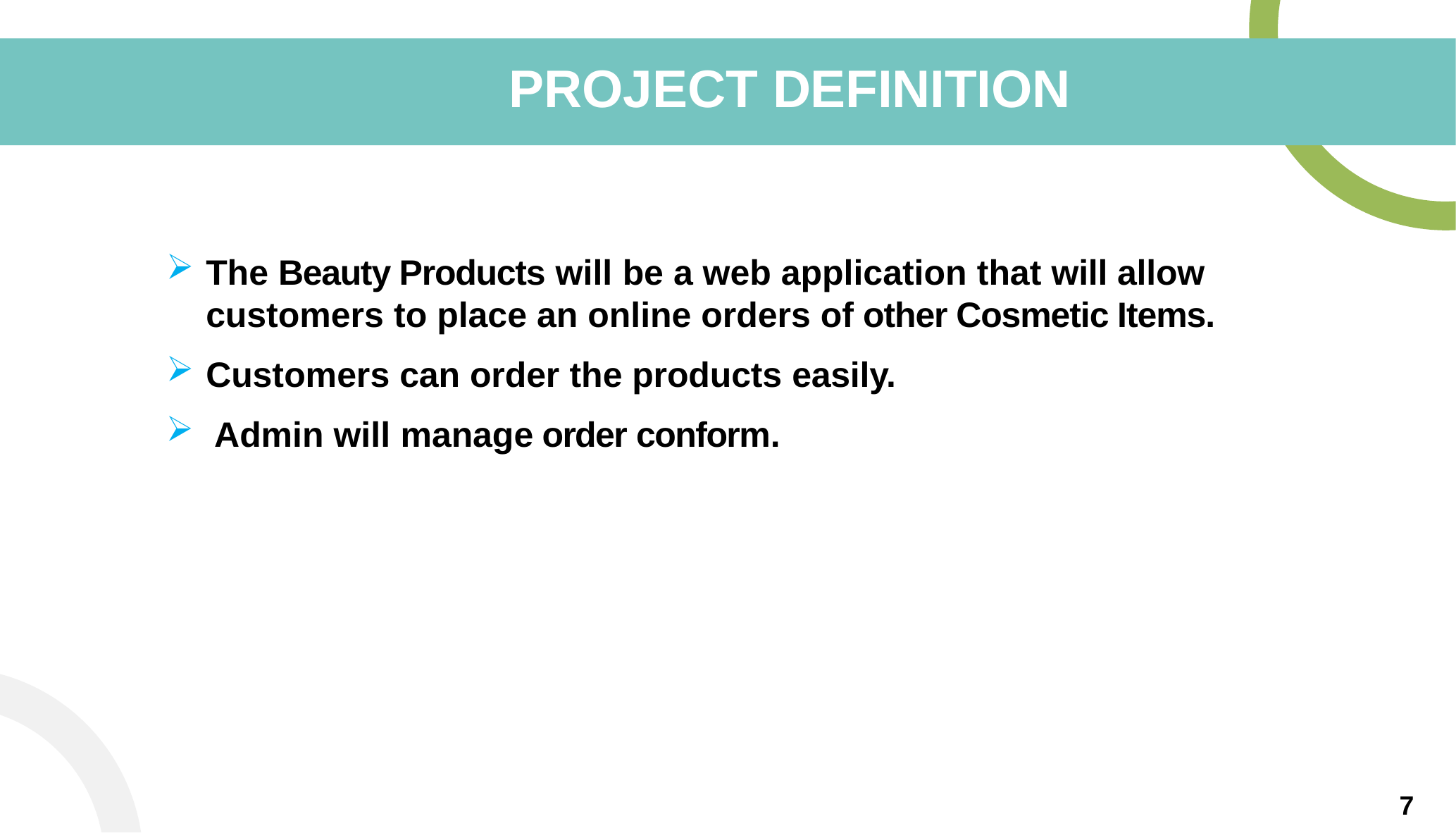

# PROJECT DEFINITION
The Beauty Products will be a web application that will allow customers to place an online orders of other Cosmetic Items.
Customers can order the products easily.
Admin will manage order conform.
7